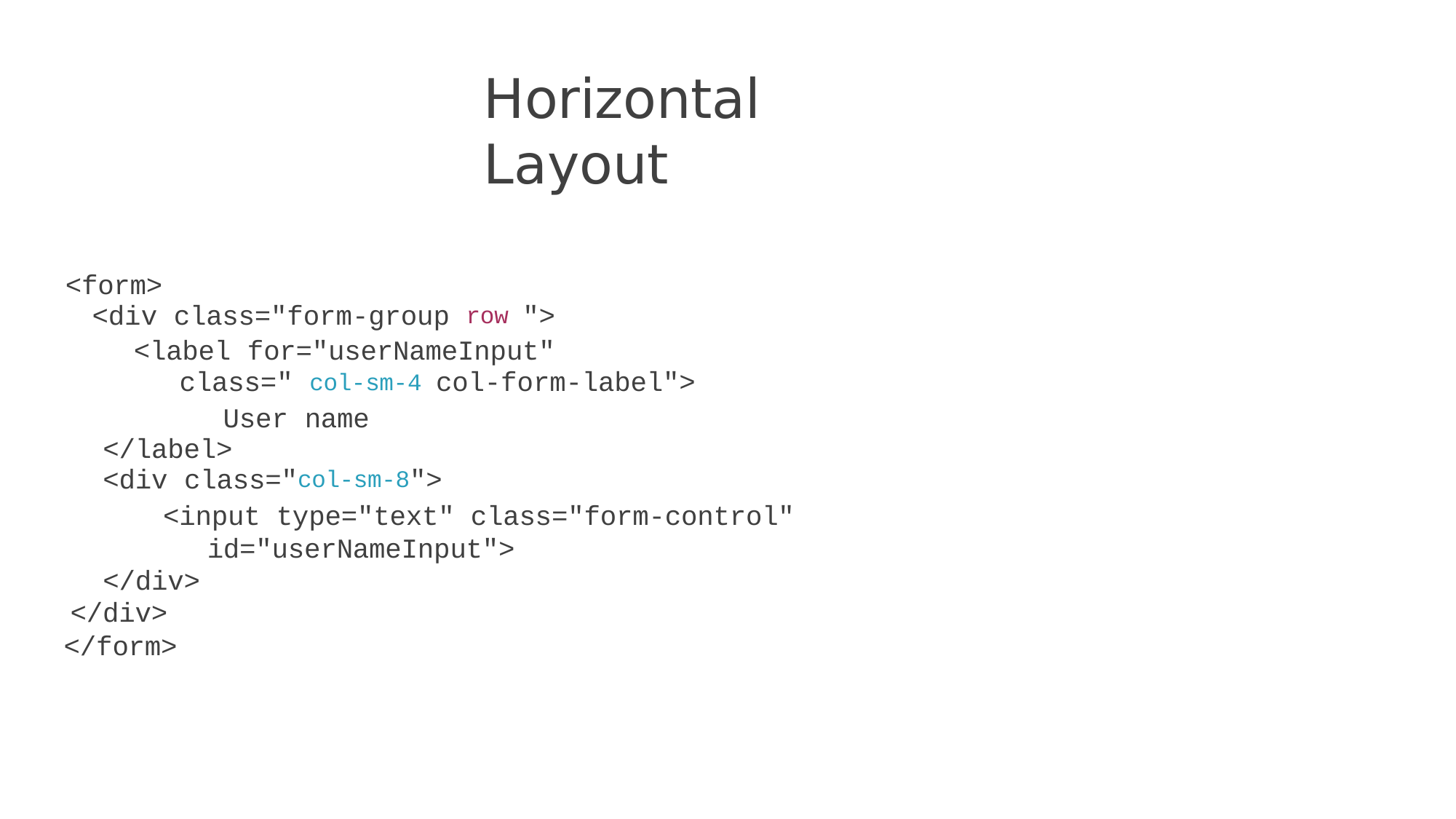

# Horizontal Layout
<form>
<div class="form-group row ">
<label for="userNameInput"
class=" col-sm-4 col-form-label">  User name
</label>
<div class="col-sm-8">
<input type="text" class="form-control"  id="userNameInput">
</div>
</div>
</form>
6